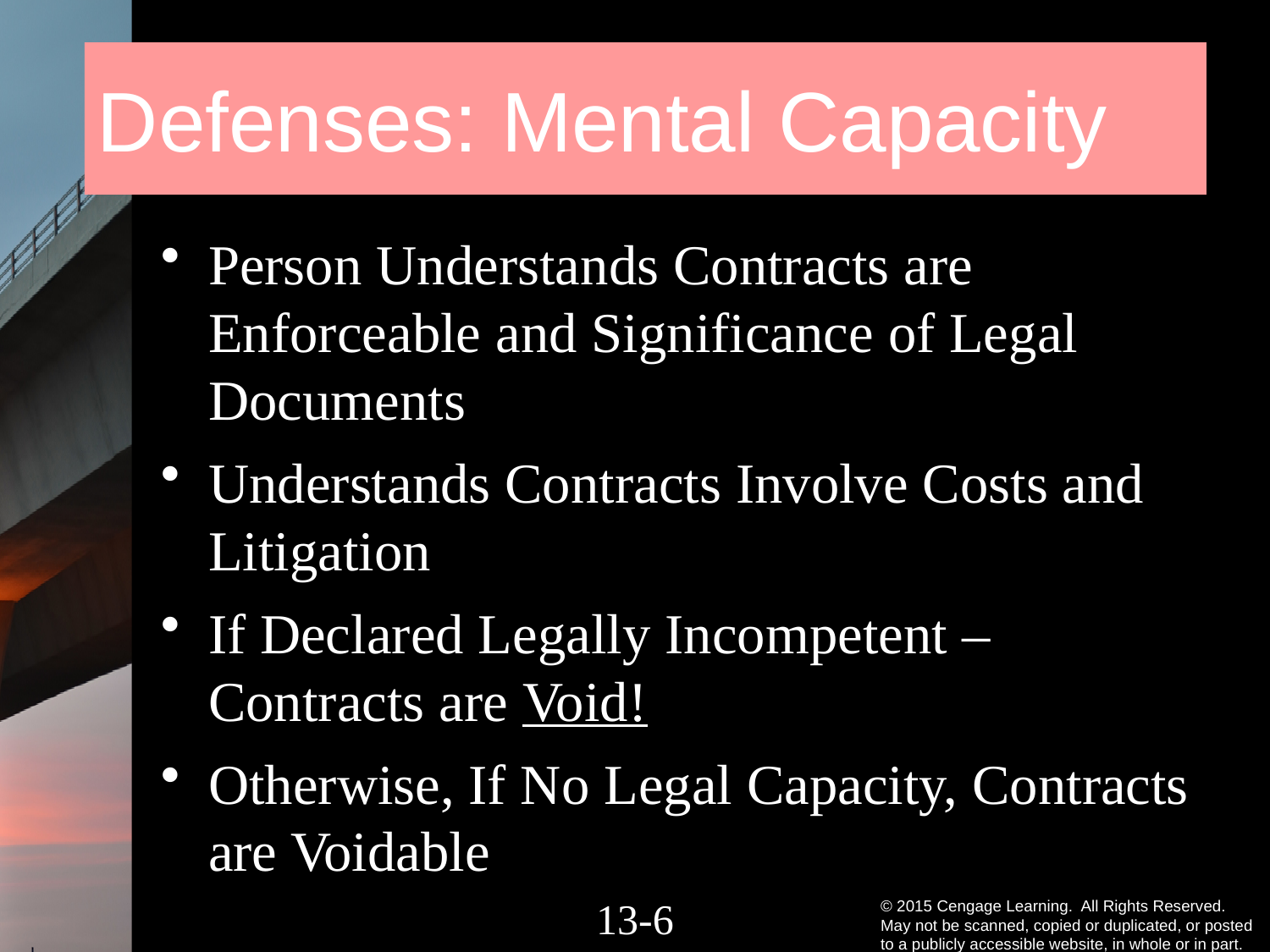

# Defenses: Mental Capacity
Person Understands Contracts are Enforceable and Significance of Legal Documents
Understands Contracts Involve Costs and Litigation
If Declared Legally Incompetent – Contracts are Void!
Otherwise, If No Legal Capacity, Contracts are Voidable
13-6